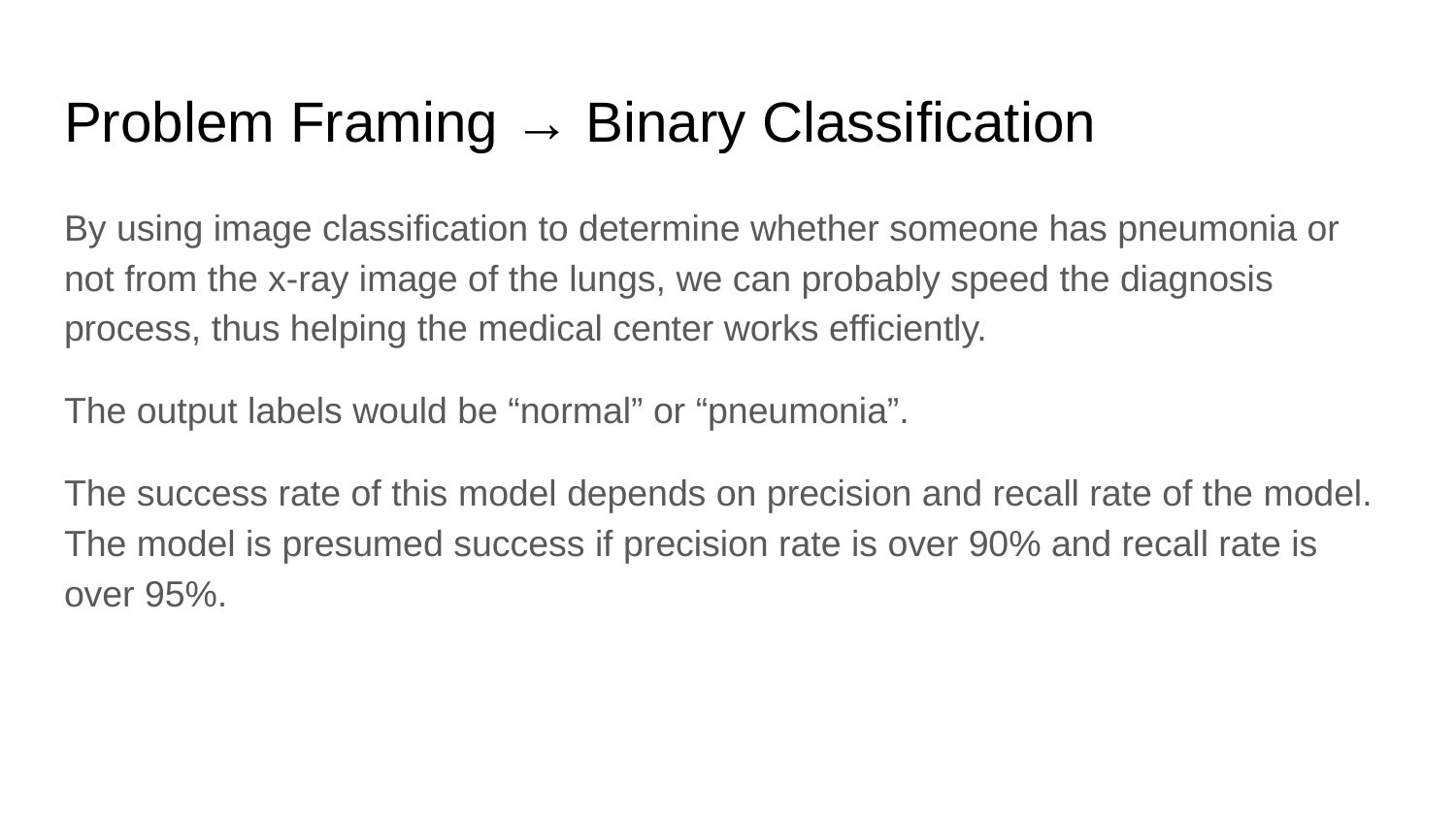

# Problem Framing → Binary Classification
By using image classification to determine whether someone has pneumonia or not from the x-ray image of the lungs, we can probably speed the diagnosis process, thus helping the medical center works efficiently.
The output labels would be “normal” or “pneumonia”.
The success rate of this model depends on precision and recall rate of the model. The model is presumed success if precision rate is over 90% and recall rate is over 95%.